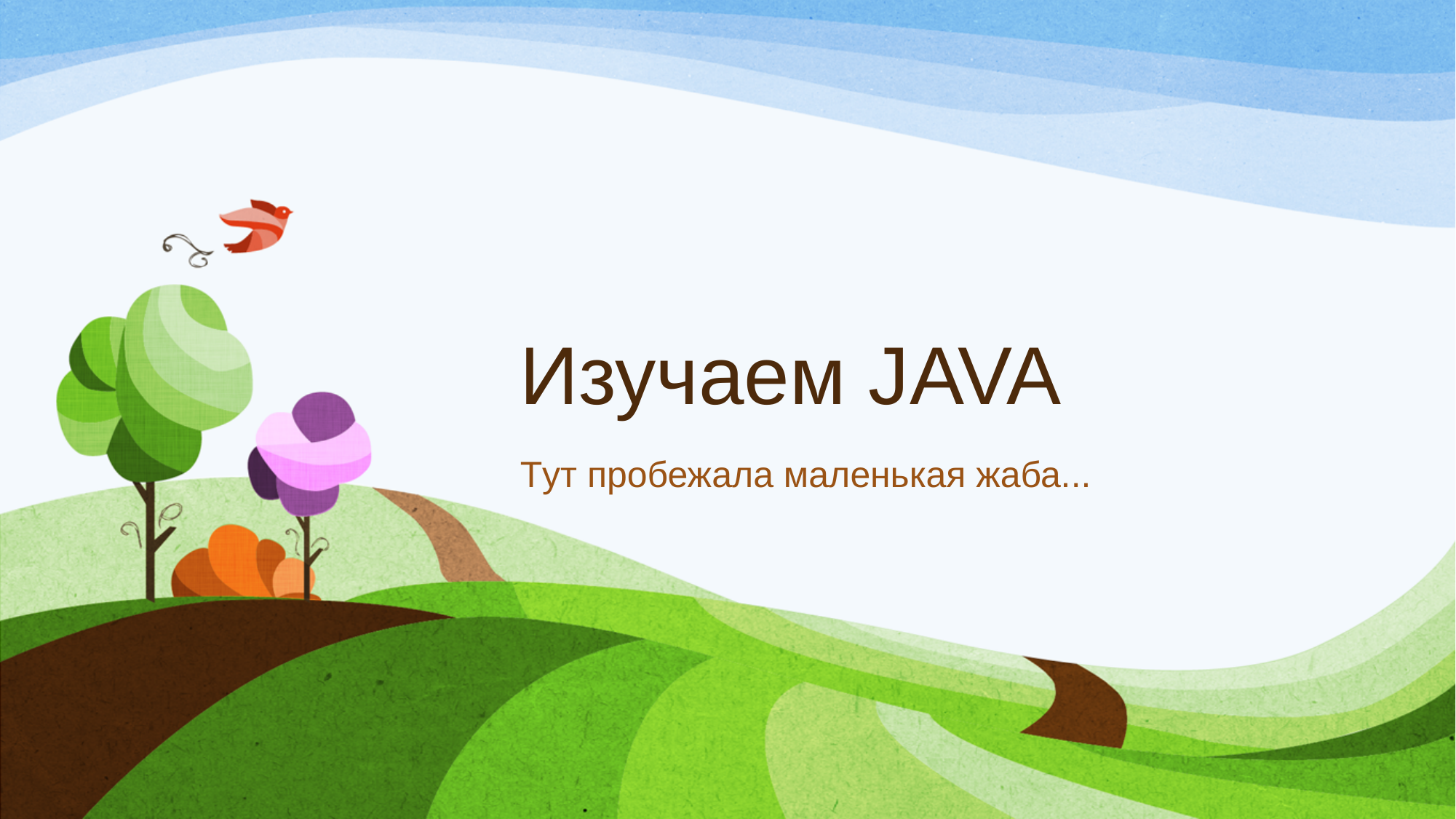

# Изучаем JAVA
Тут пробежала маленькая жаба...